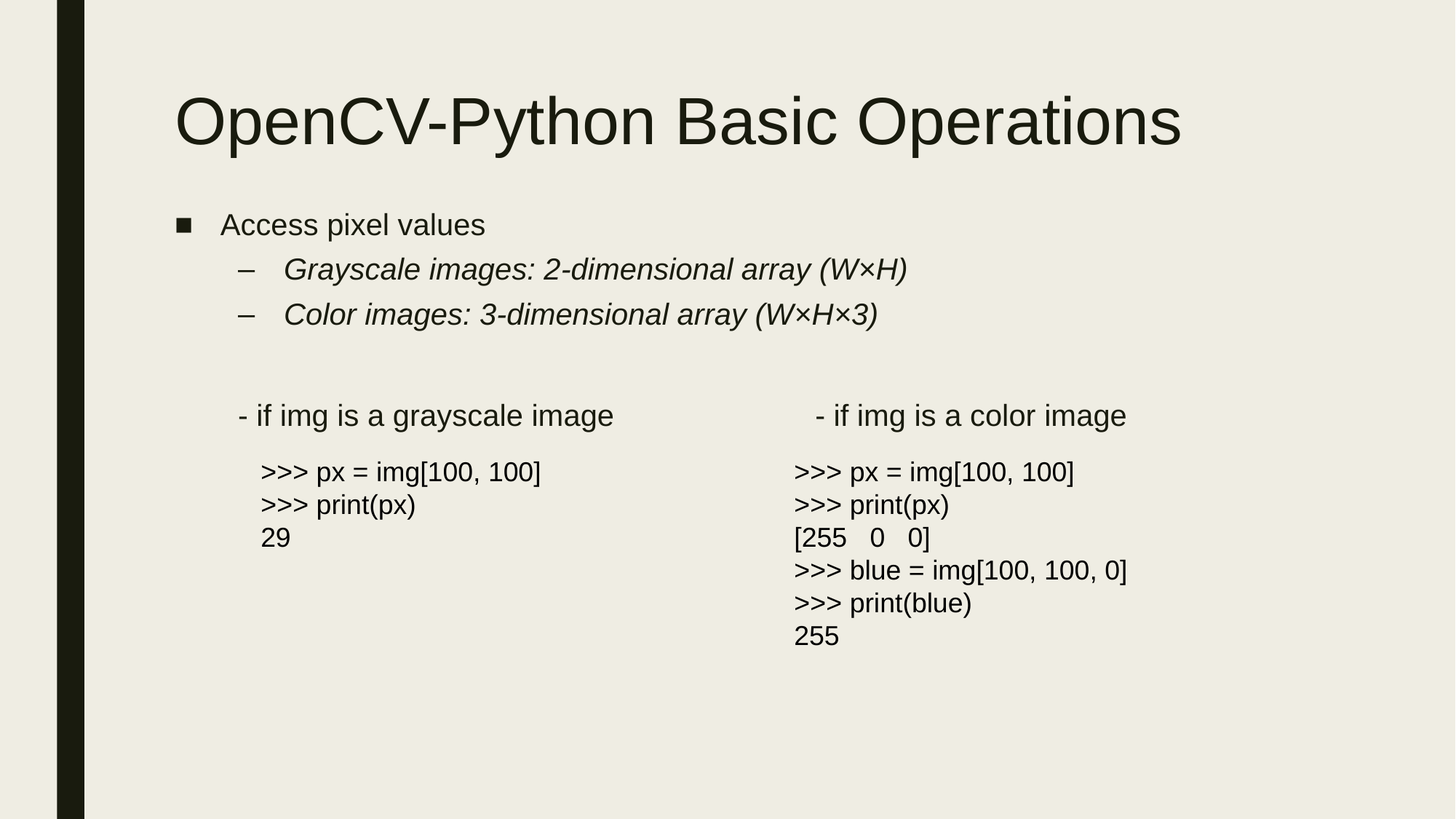

# OpenCV-Python Basic Operations
Access pixel values
Grayscale images: 2-dimensional array (W×H)
Color images: 3-dimensional array (W×H×3)

- if img is a grayscale image                        - if img is a color image

>>> px = img[100, 100]
>>> print(px)
29
>>> px = img[100, 100]
>>> print(px)
[255   0   0]
>>> blue = img[100, 100, 0]
>>> print(blue)
255